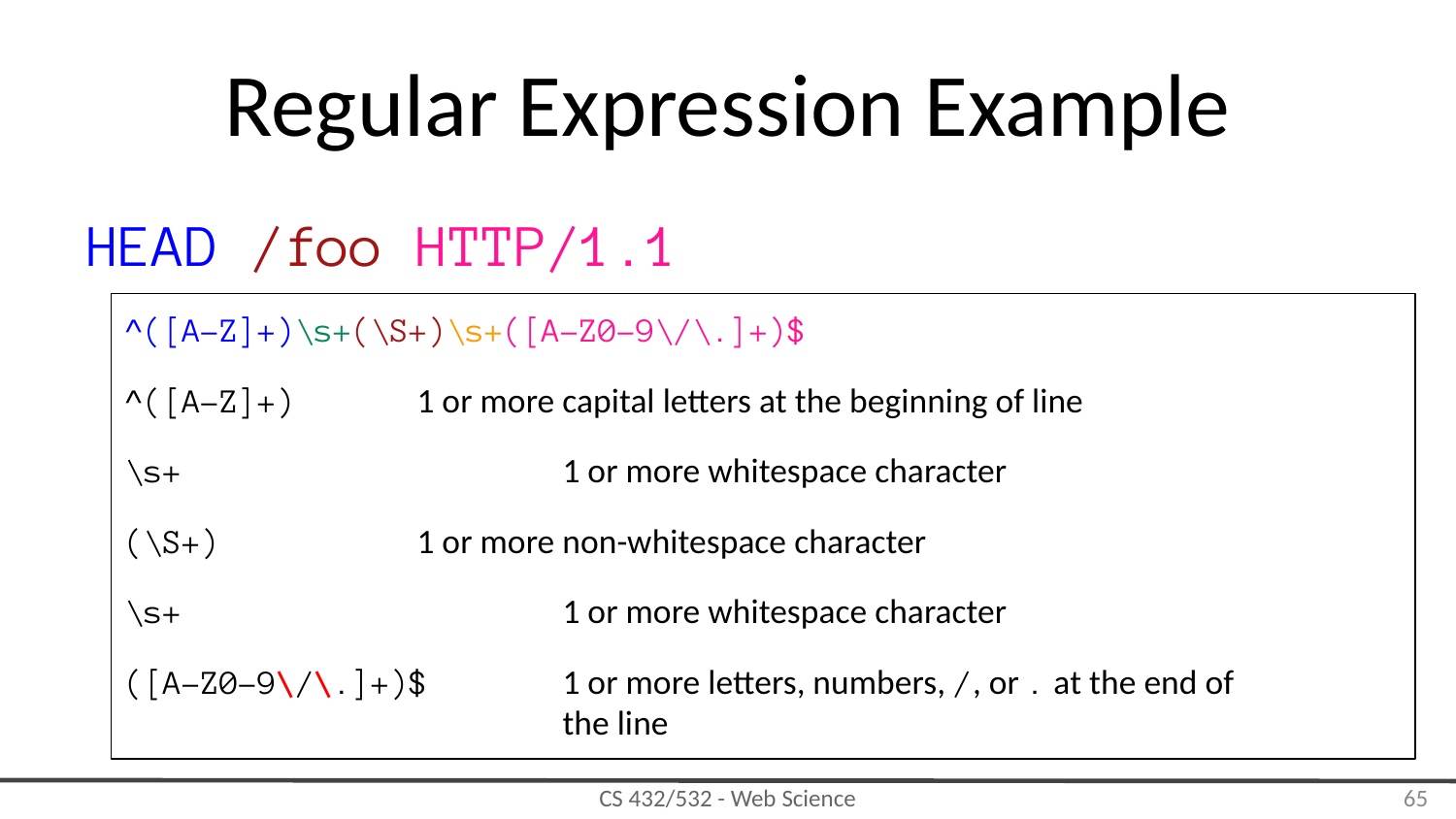

# Regular Expression Example
HEAD /foo HTTP/1.1
^([A-Z]+)\s+(\S+)\s+([A-Z0-9\/\.]+)$

^([A-Z]+) 	1 or more capital letters at the beginning of line

\s+ 			1 or more whitespace character

(\S+) 		1 or more non-whitespace character

\s+ 			1 or more whitespace character

([A-Z0-9\/\.]+)$ 	1 or more letters, numbers, /, or . at the end of
the line
65